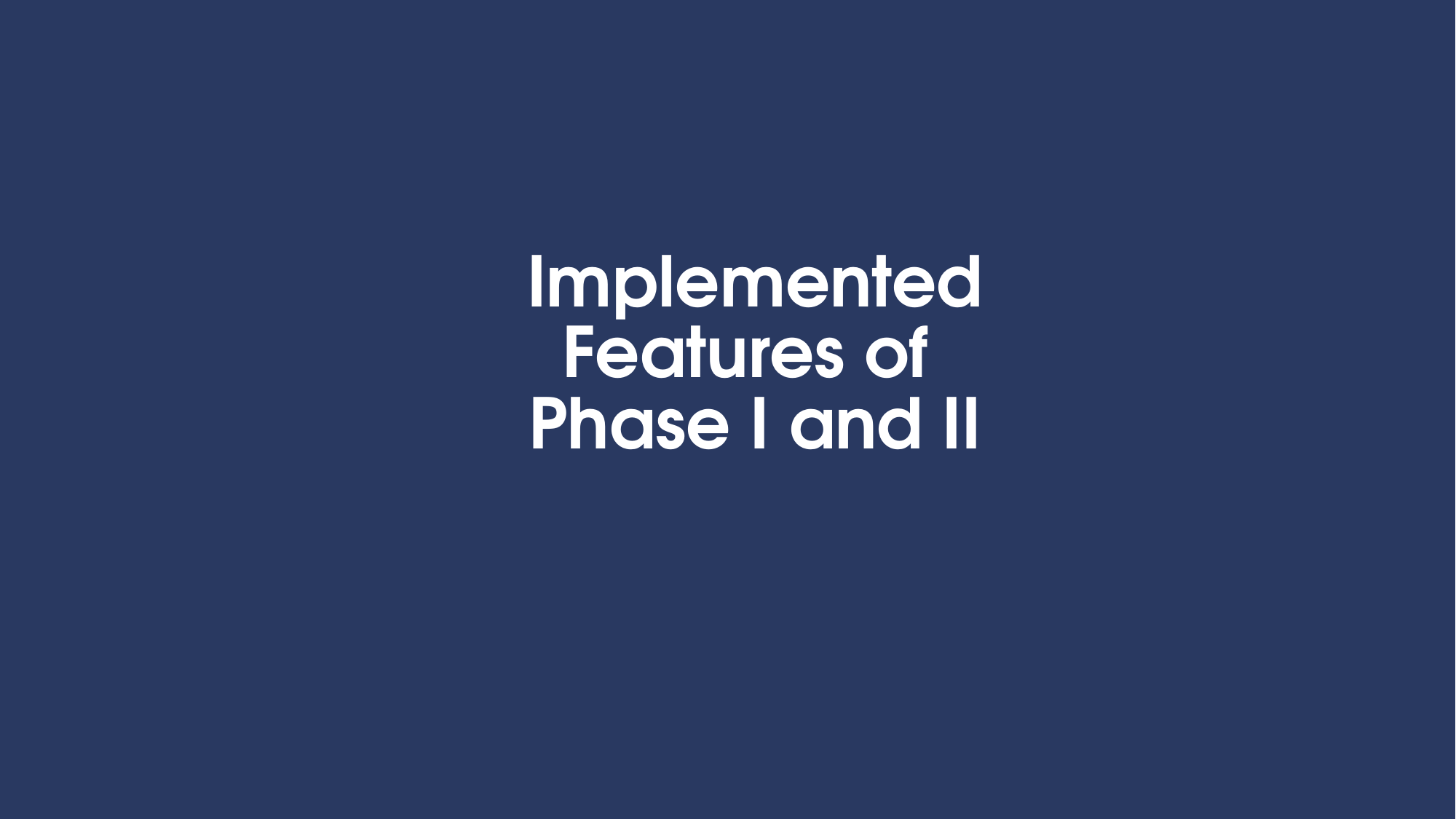

# Implemented Features of Phase I and II